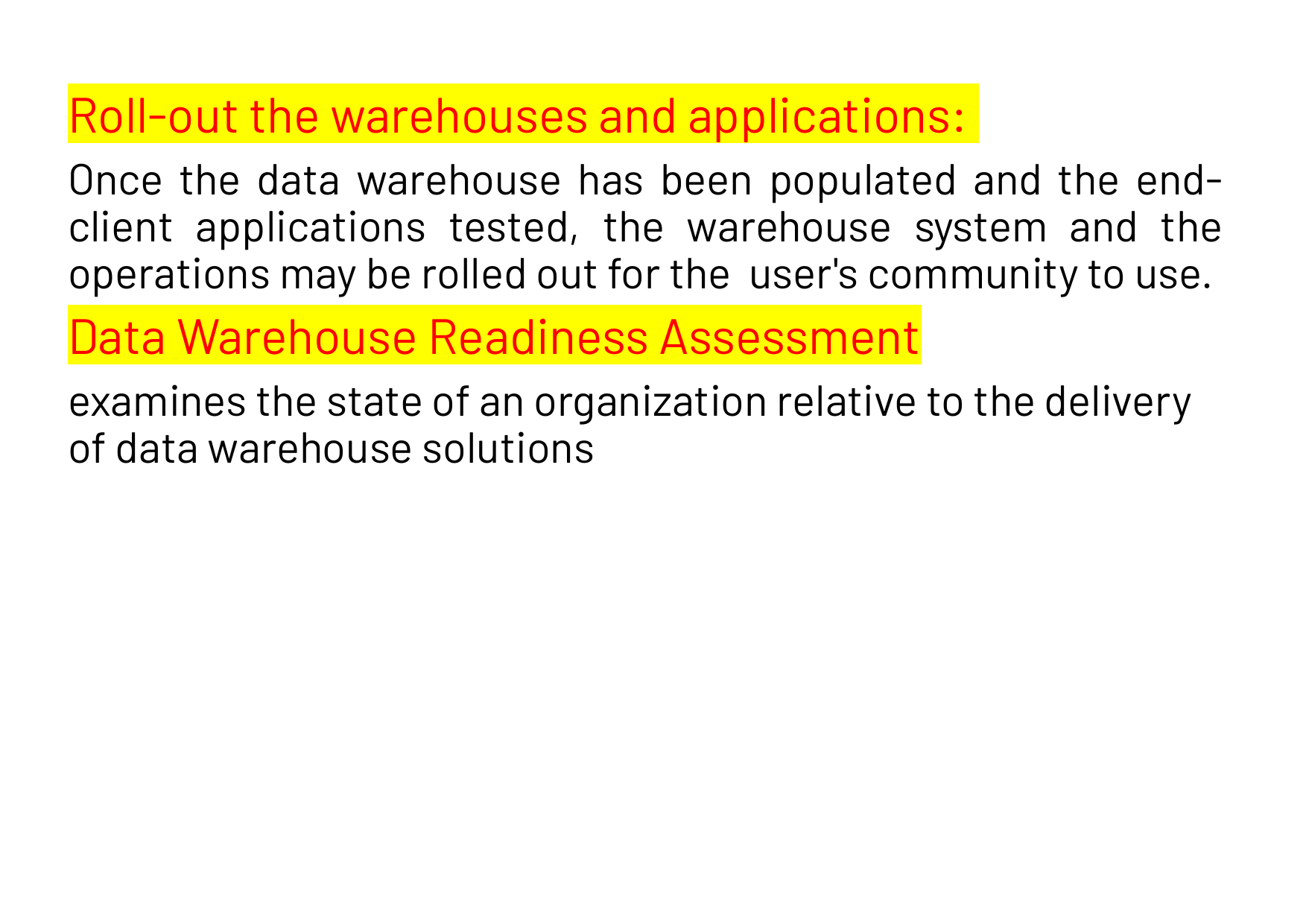

Roll-out the warehouses and applications:
Once the data warehouse has been populated and the end-client applications tested, the warehouse system and the operations may be rolled out for the  user's community to use.
Data Warehouse Readiness Assessment
examines the state of an organization relative to the delivery of data warehouse solutions